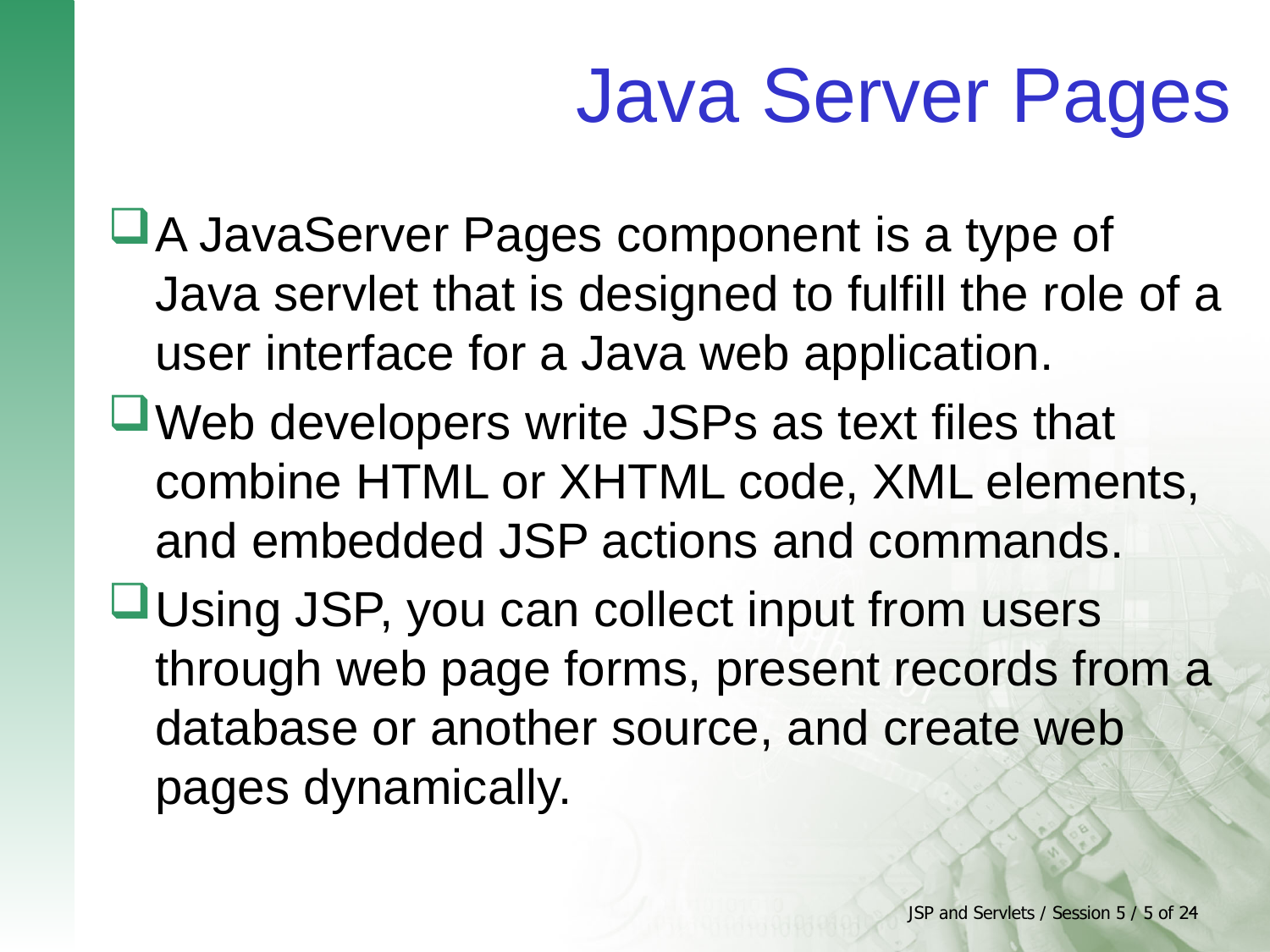

# Java Server Pages
A JavaServer Pages component is a type of Java servlet that is designed to fulfill the role of a user interface for a Java web application.
Web developers write JSPs as text files that combine HTML or XHTML code, XML elements, and embedded JSP actions and commands.
Using JSP, you can collect input from users through web page forms, present records from a database or another source, and create web pages dynamically.